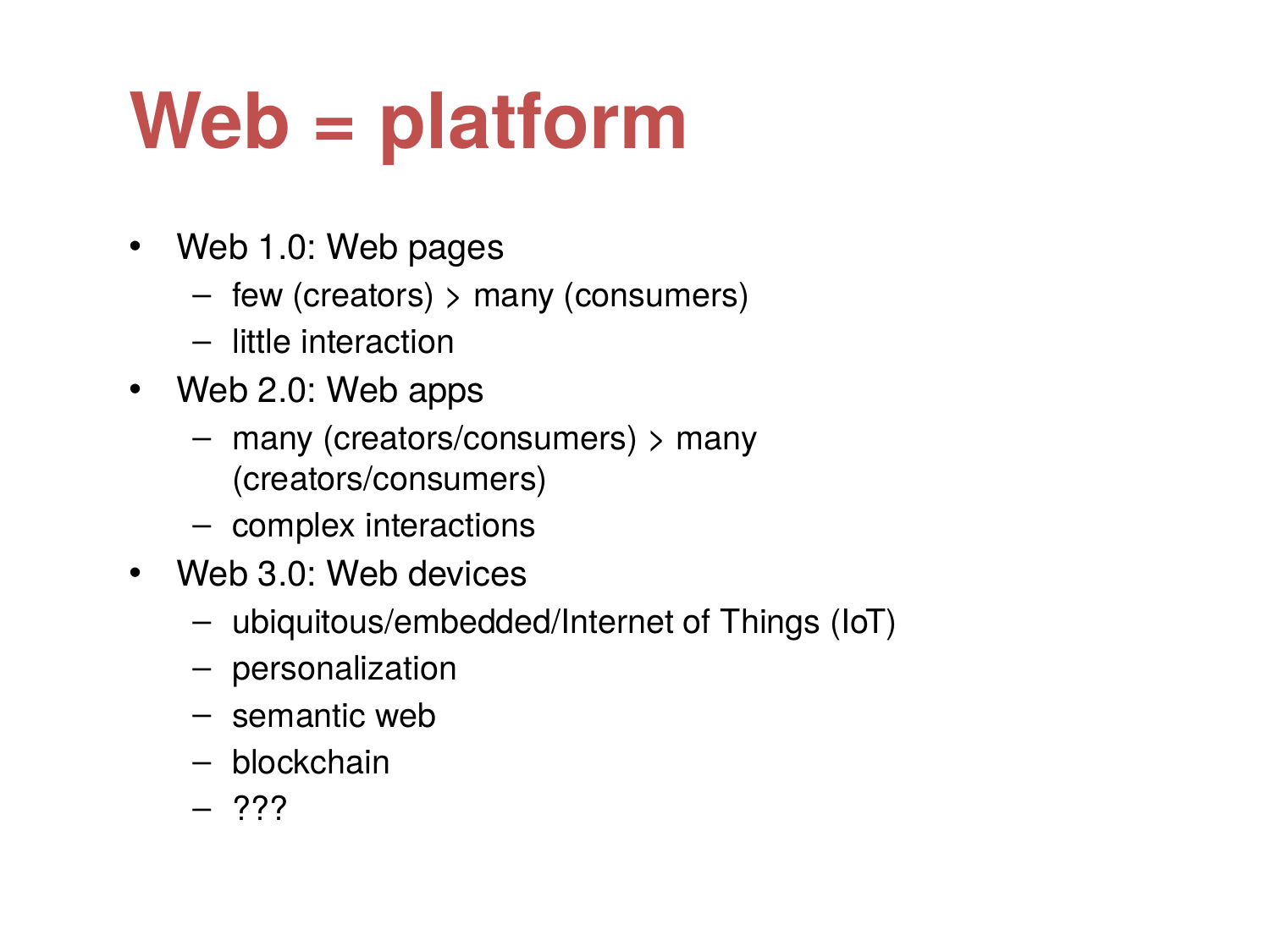

# Web = platform
Web 1.0: Web pages
few (creators) > many (consumers)
little interaction
Web 2.0: Web apps
many (creators/consumers) > many (creators/consumers)
complex interactions
Web 3.0: Web devices
ubiquitous/embedded/Internet of Things (IoT)
personalization
semantic web
blockchain
???